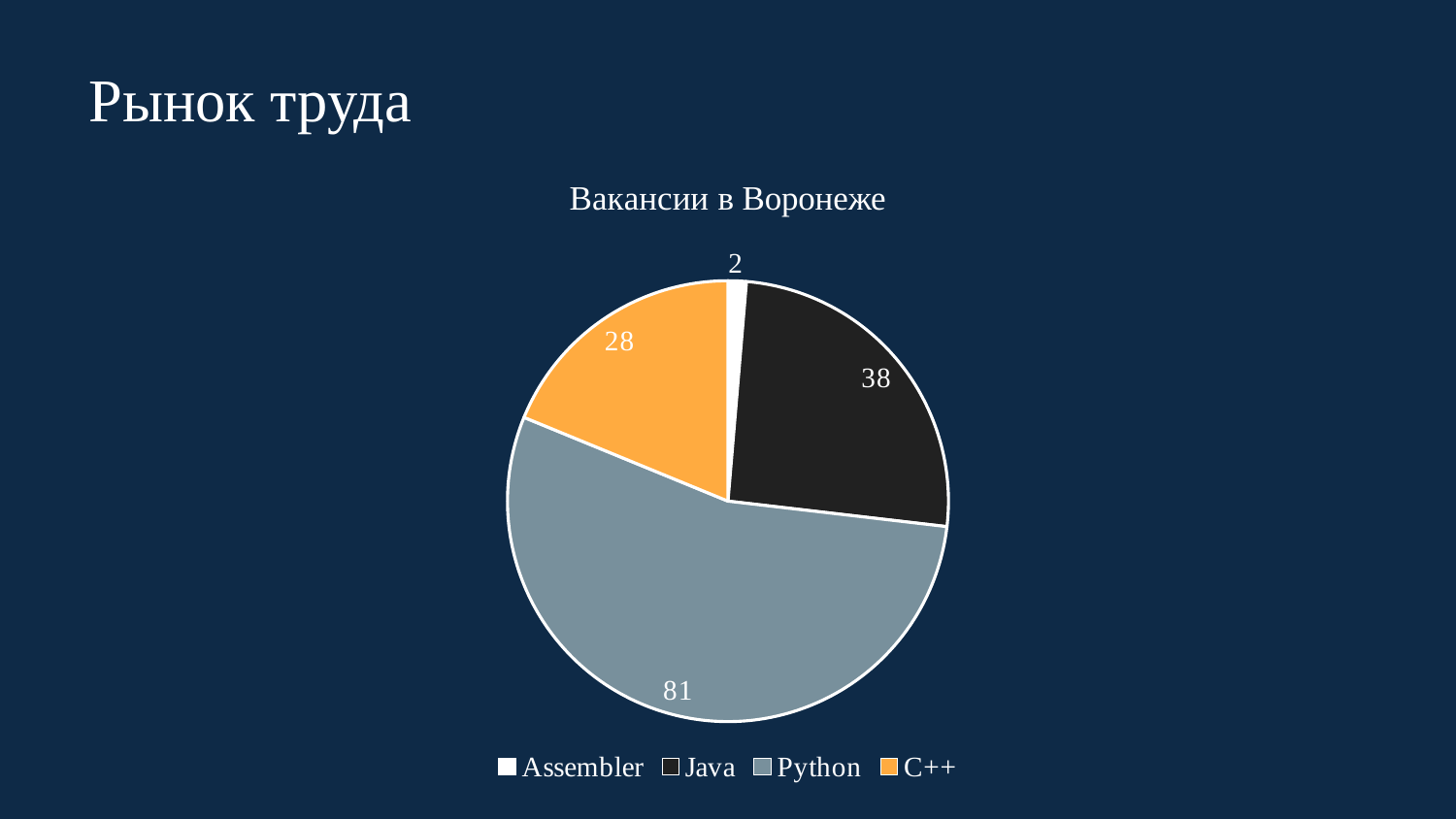

Рынок труда

### Chart: Вакансии в Воронеже

| Category | Вакансии в Воронеже |
|---|---|
| Assembler | 2.0 |
| Java | 38.0 |
| Python | 81.0 |
| C++ | 28.0 |